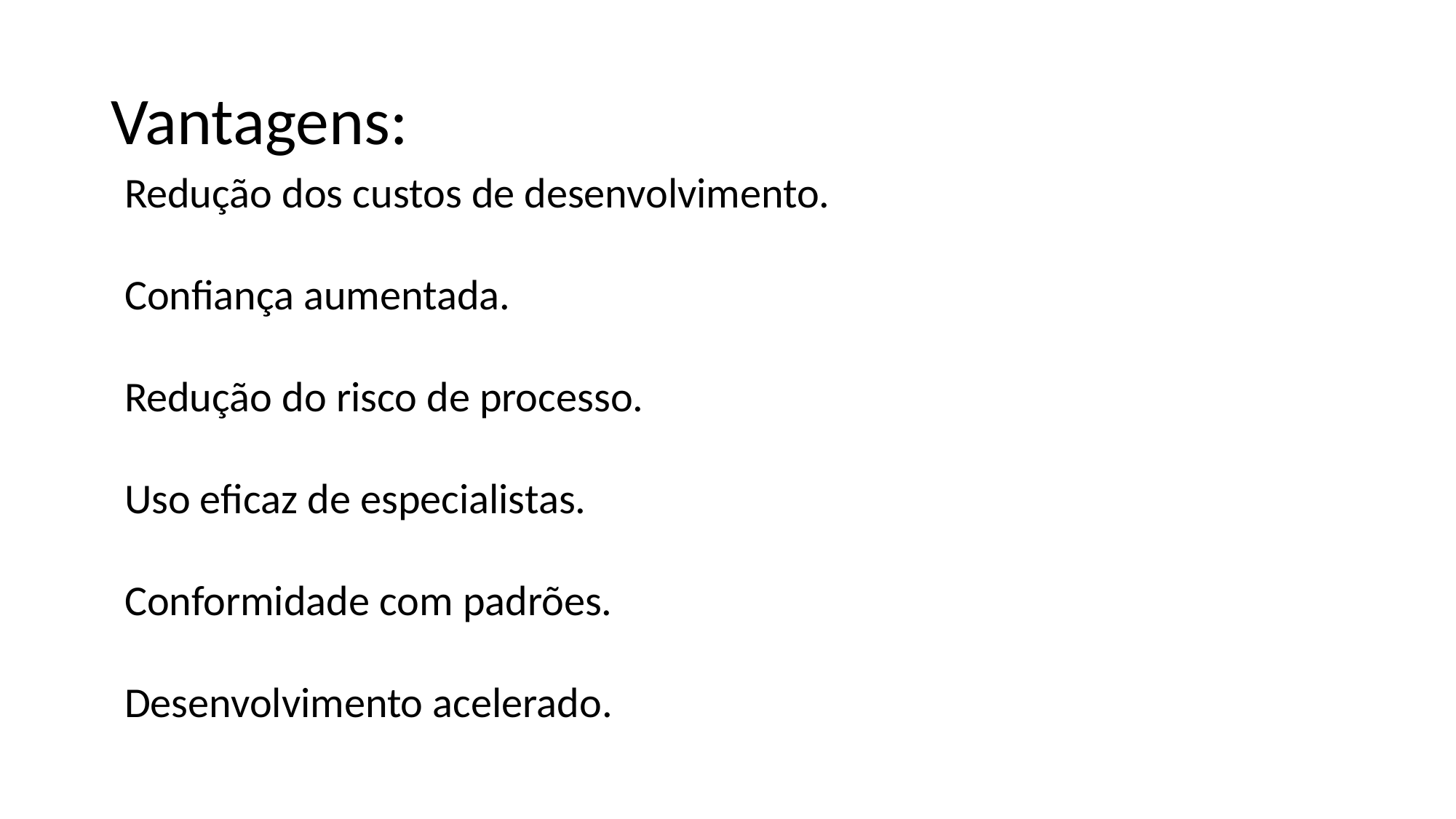

# Vantagens:

Redução dos custos de desenvolvimento.

Confiança aumentada.

Redução do risco de processo.

Uso eficaz de especialistas.

Conformidade com padrões.

Desenvolvimento acelerado.